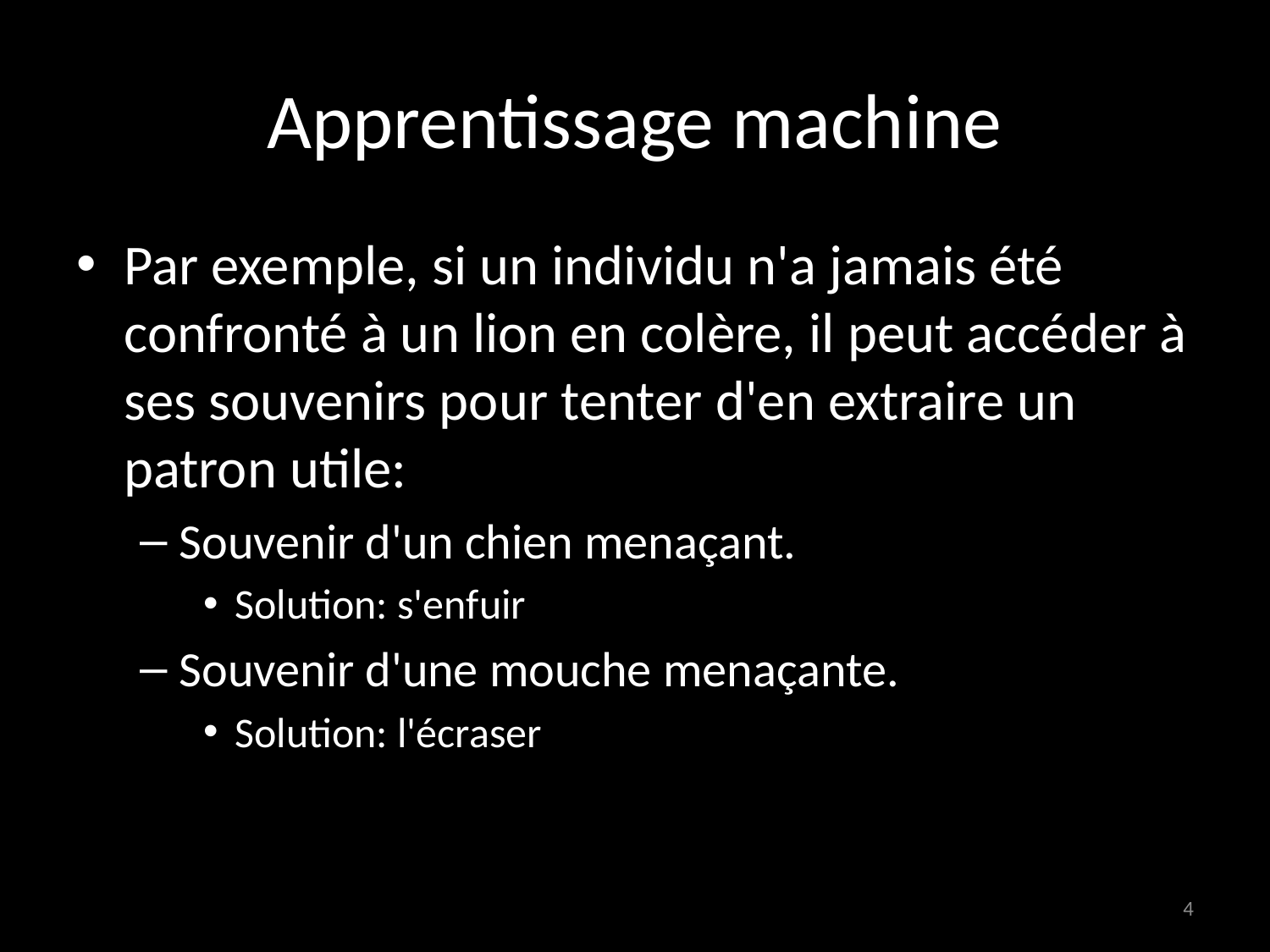

# Apprentissage machine
Par exemple, si un individu n'a jamais été confronté à un lion en colère, il peut accéder à ses souvenirs pour tenter d'en extraire un patron utile:
Souvenir d'un chien menaçant.
Solution: s'enfuir
Souvenir d'une mouche menaçante.
Solution: l'écraser
4